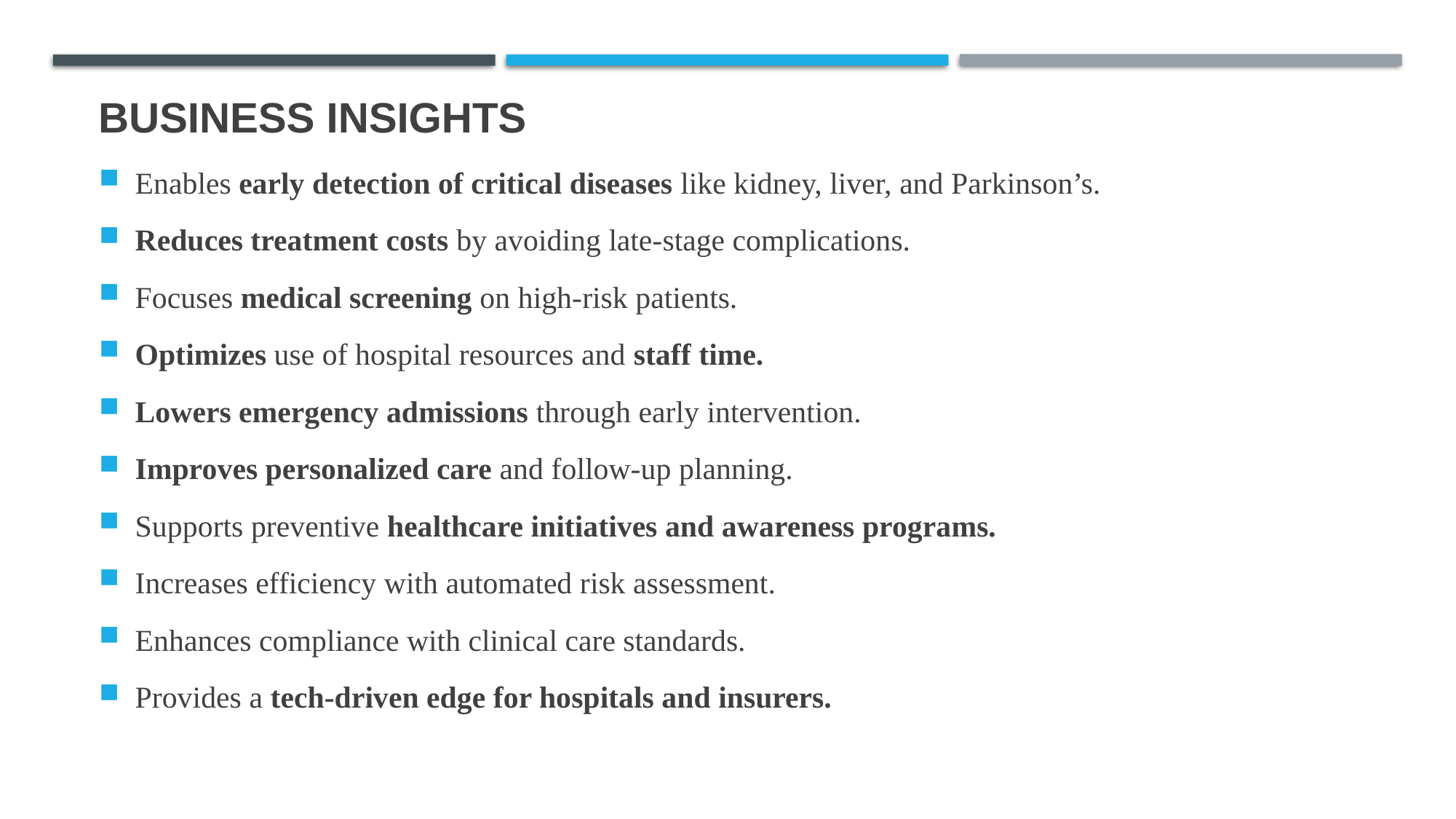

BUSINESS INSIGHTS
Enables early detection of critical diseases like kidney, liver, and Parkinson’s.
Reduces treatment costs by avoiding late-stage complications.
Focuses medical screening on high-risk patients.
Optimizes use of hospital resources and staff time.
Lowers emergency admissions through early intervention.
Improves personalized care and follow-up planning.
Supports preventive healthcare initiatives and awareness programs.
Increases efficiency with automated risk assessment.
Enhances compliance with clinical care standards.
Provides a tech-driven edge for hospitals and insurers.